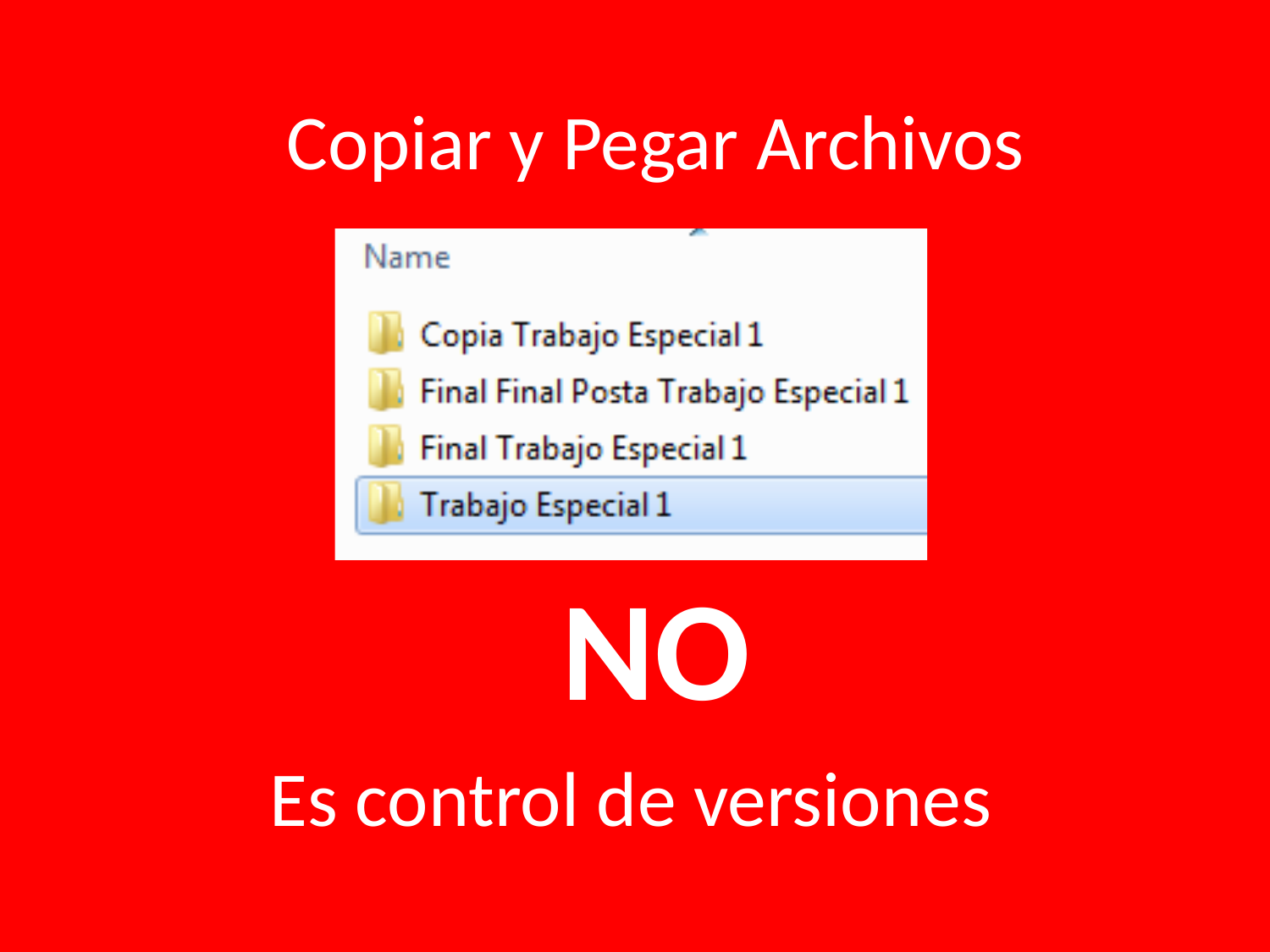

Copiar y Pegar Archivos

# NO
Es control de versiones